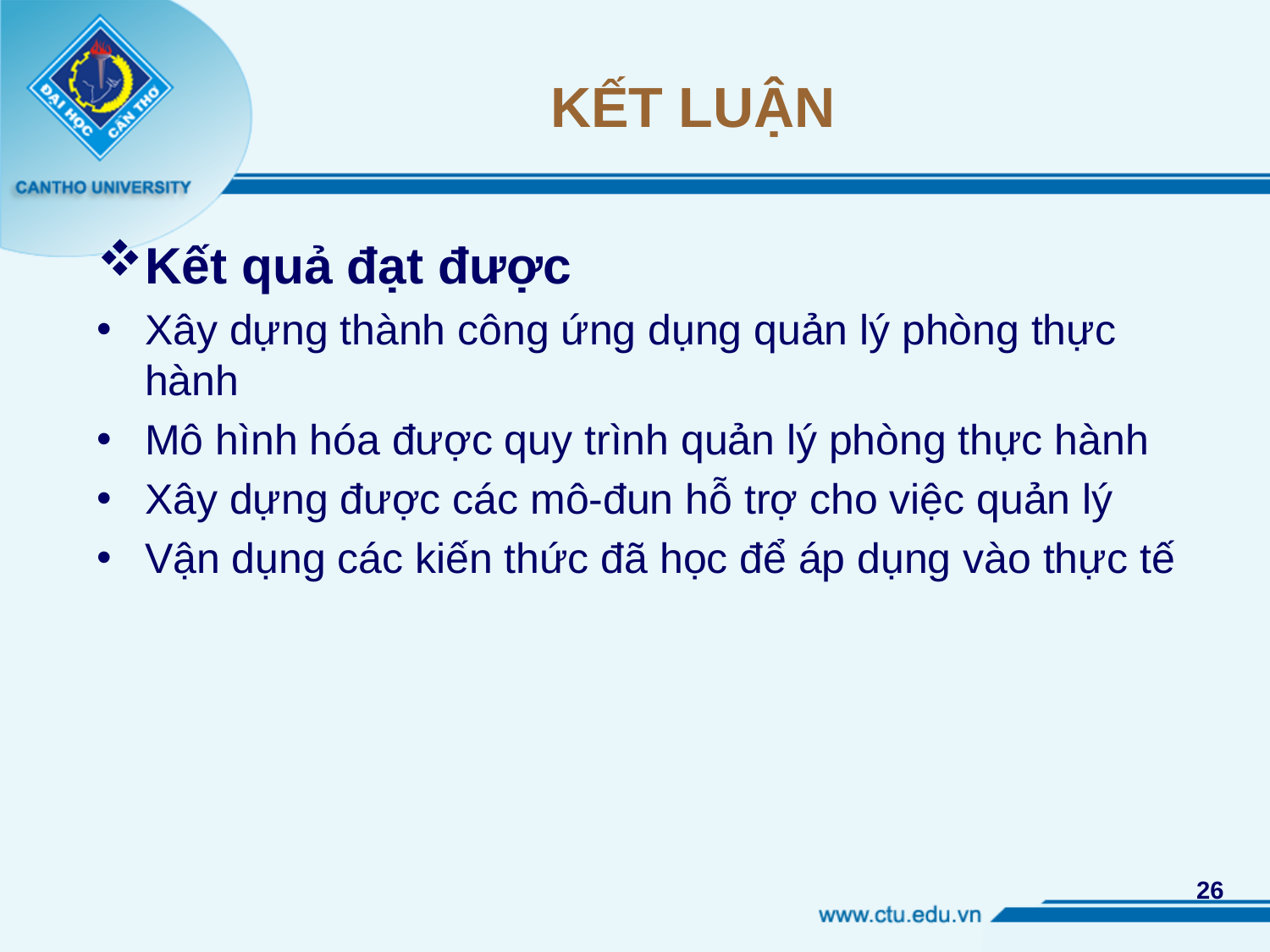

# KẾT LUẬN
Kết quả đạt được
Xây dựng thành công ứng dụng quản lý phòng thực hành
Mô hình hóa được quy trình quản lý phòng thực hành
Xây dựng được các mô-đun hỗ trợ cho việc quản lý
Vận dụng các kiến thức đã học để áp dụng vào thực tế
26